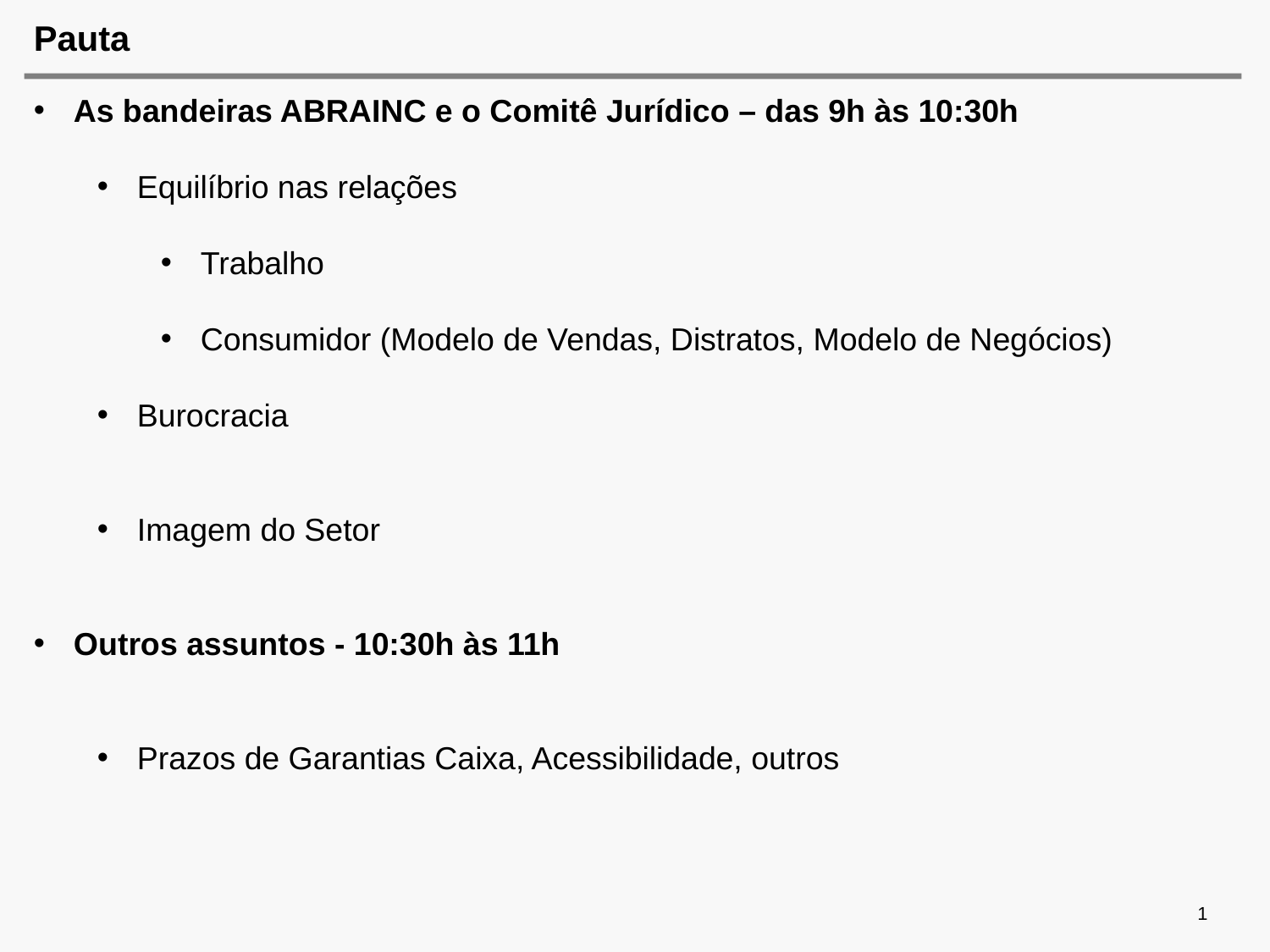

# Pauta

As bandeiras ABRAINC e o Comitê Jurídico – das 9h às 10:30h

Equilíbrio nas relações

Trabalho

Consumidor (Modelo de Vendas, Distratos, Modelo de Negócios)

Burocracia

Imagem do Setor

Outros assuntos - 10:30h às 11h

Prazos de Garantias Caixa, Acessibilidade, outros

1